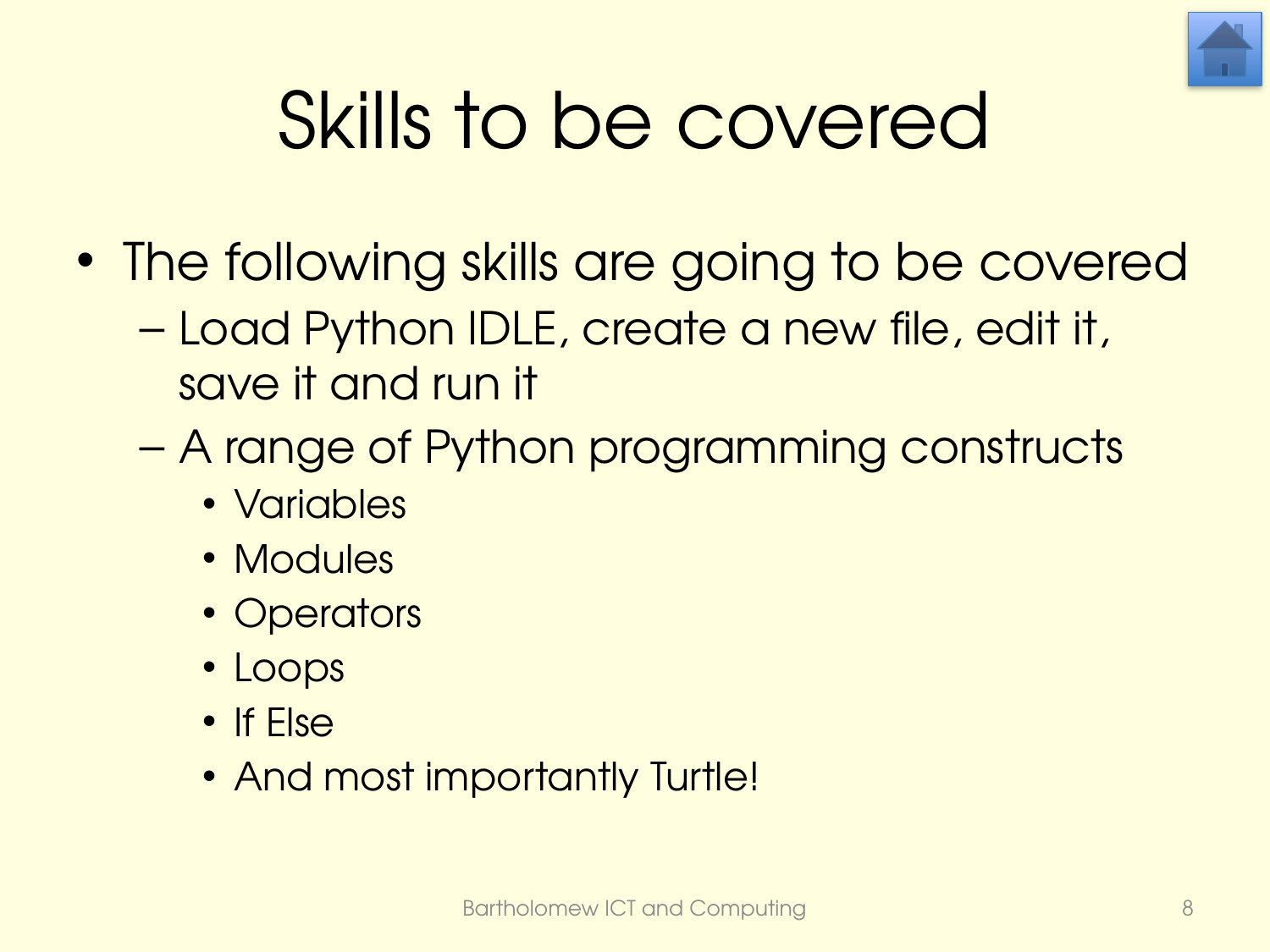

# Skills to be covered
The following skills are going to be covered
Load Python IDLE, create a new file, edit it, save it and run it
A range of Python programming constructs
Variables
Modules
Operators
Loops
If Else
And most importantly Turtle!

Bartholomew ICT and Computing
8